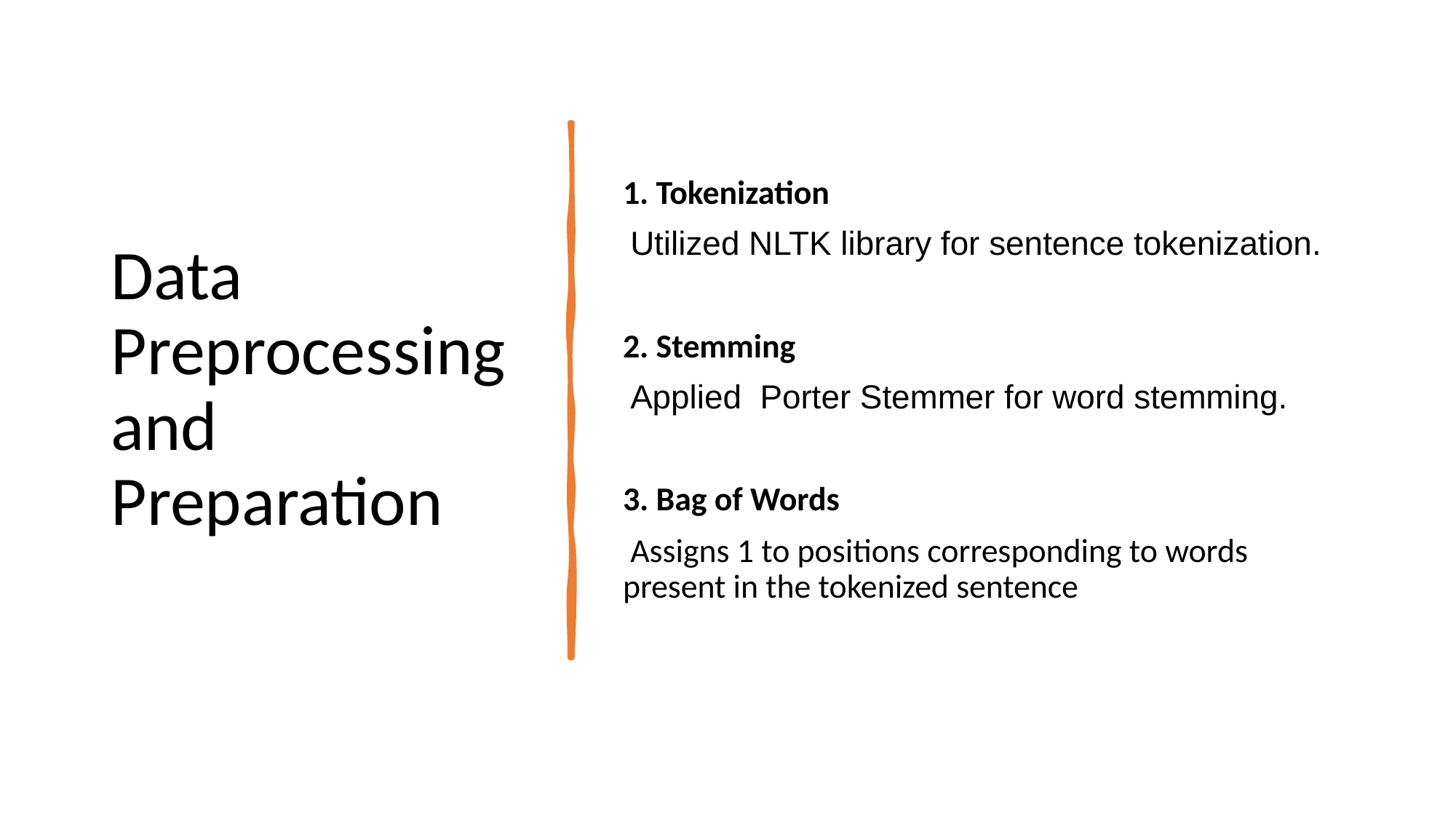

# Data Preprocessing and Preparation
1. Tokenization
 Utilized NLTK library for sentence tokenization.

2. Stemming
 Applied  Porter Stemmer for word stemming.

3. Bag of Words
 Assigns 1 to positions corresponding to words present in the tokenized sentence